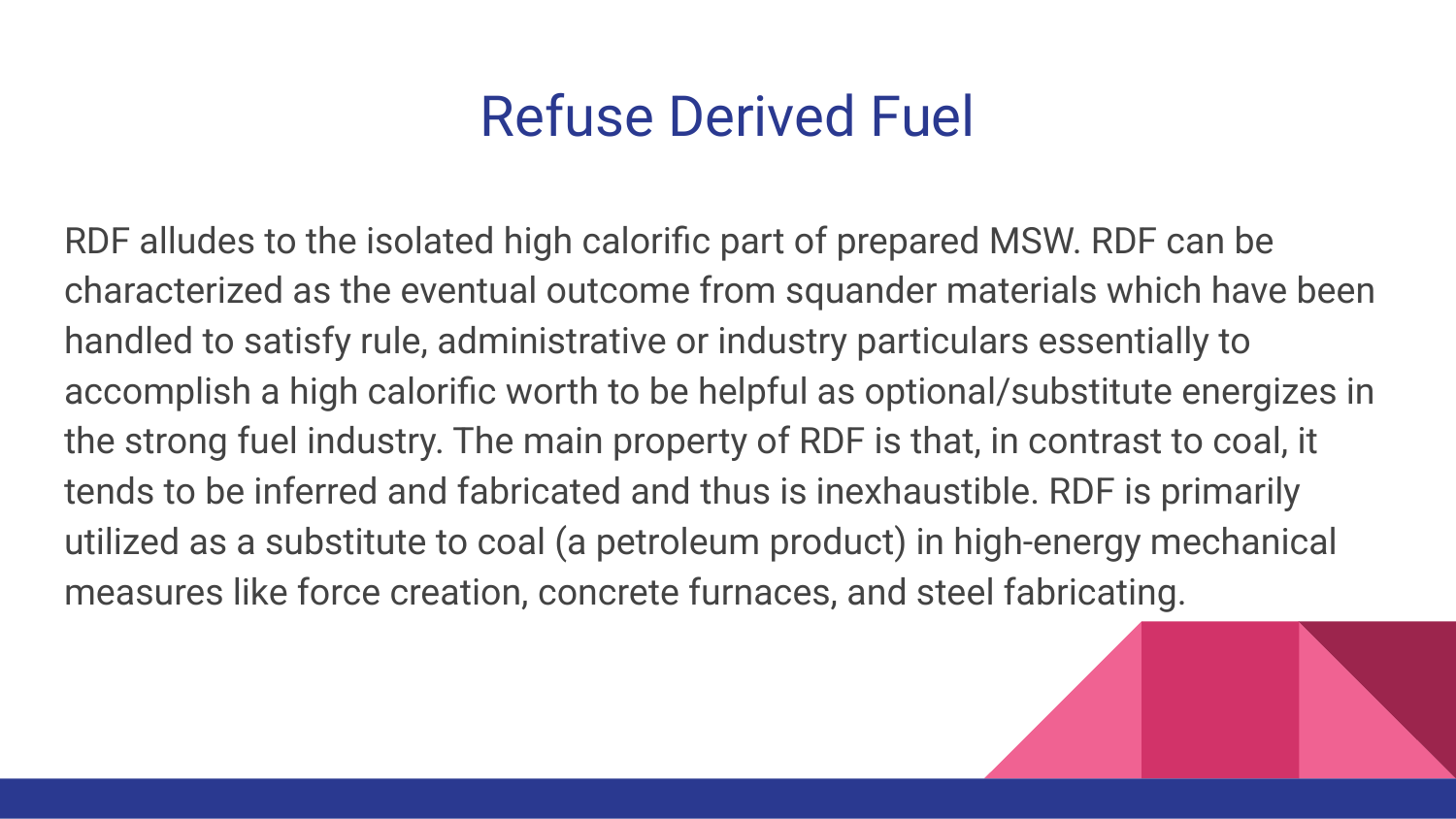

# Refuse Derived Fuel
RDF alludes to the isolated high calorific part of prepared MSW. RDF can be characterized as the eventual outcome from squander materials which have been handled to satisfy rule, administrative or industry particulars essentially to accomplish a high calorific worth to be helpful as optional/substitute energizes in the strong fuel industry. The main property of RDF is that, in contrast to coal, it tends to be inferred and fabricated and thus is inexhaustible. RDF is primarily utilized as a substitute to coal (a petroleum product) in high-energy mechanical measures like force creation, concrete furnaces, and steel fabricating.